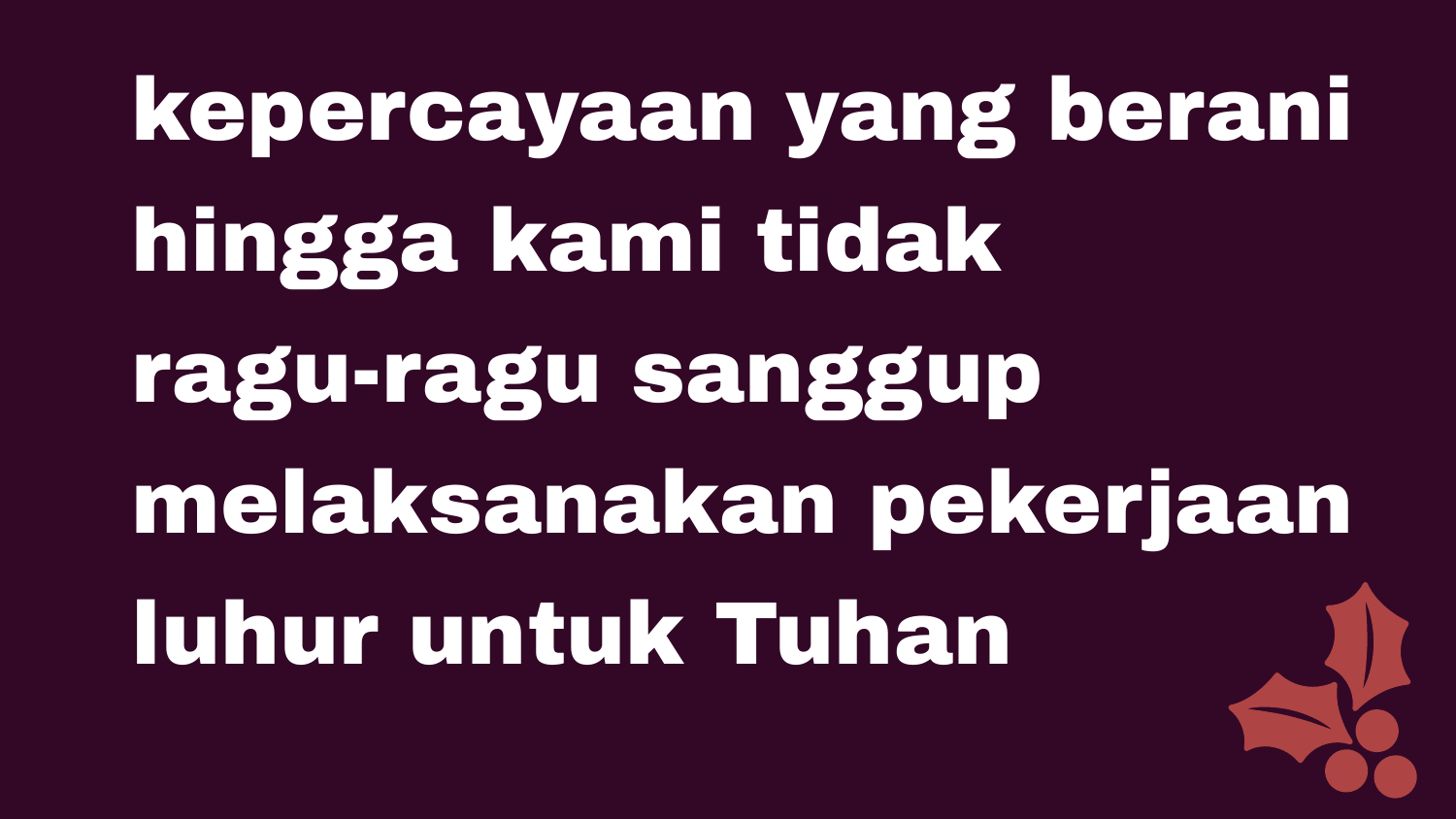

kepercayaan yang berani
hingga kami tidak
ragu-ragu sanggup
melaksanakan pekerjaan
luhur untuk Tuhan